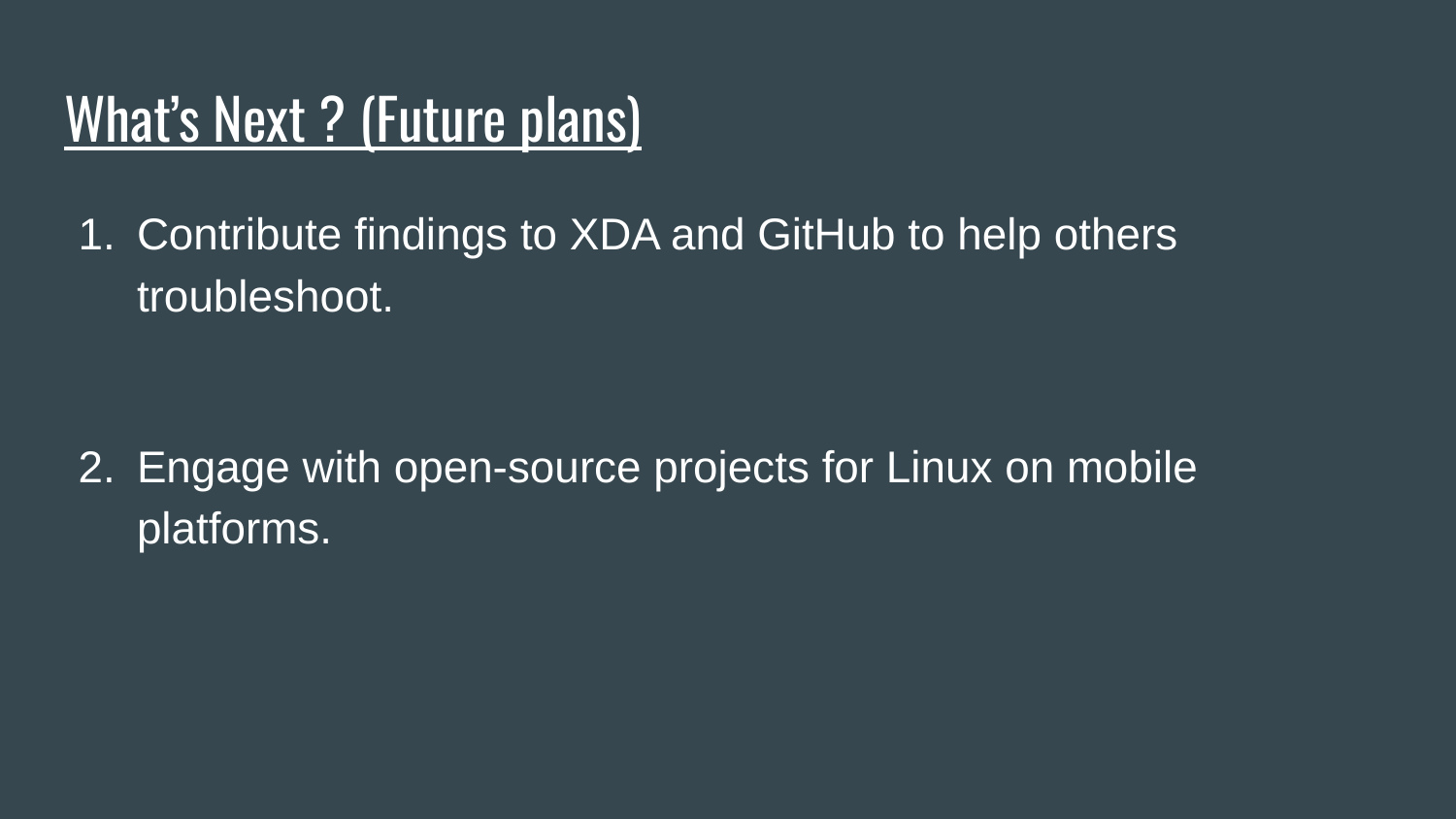

# What’s Next ? (Future plans)
Contribute findings to XDA and GitHub to help others troubleshoot.

Engage with open-source projects for Linux on mobile platforms.